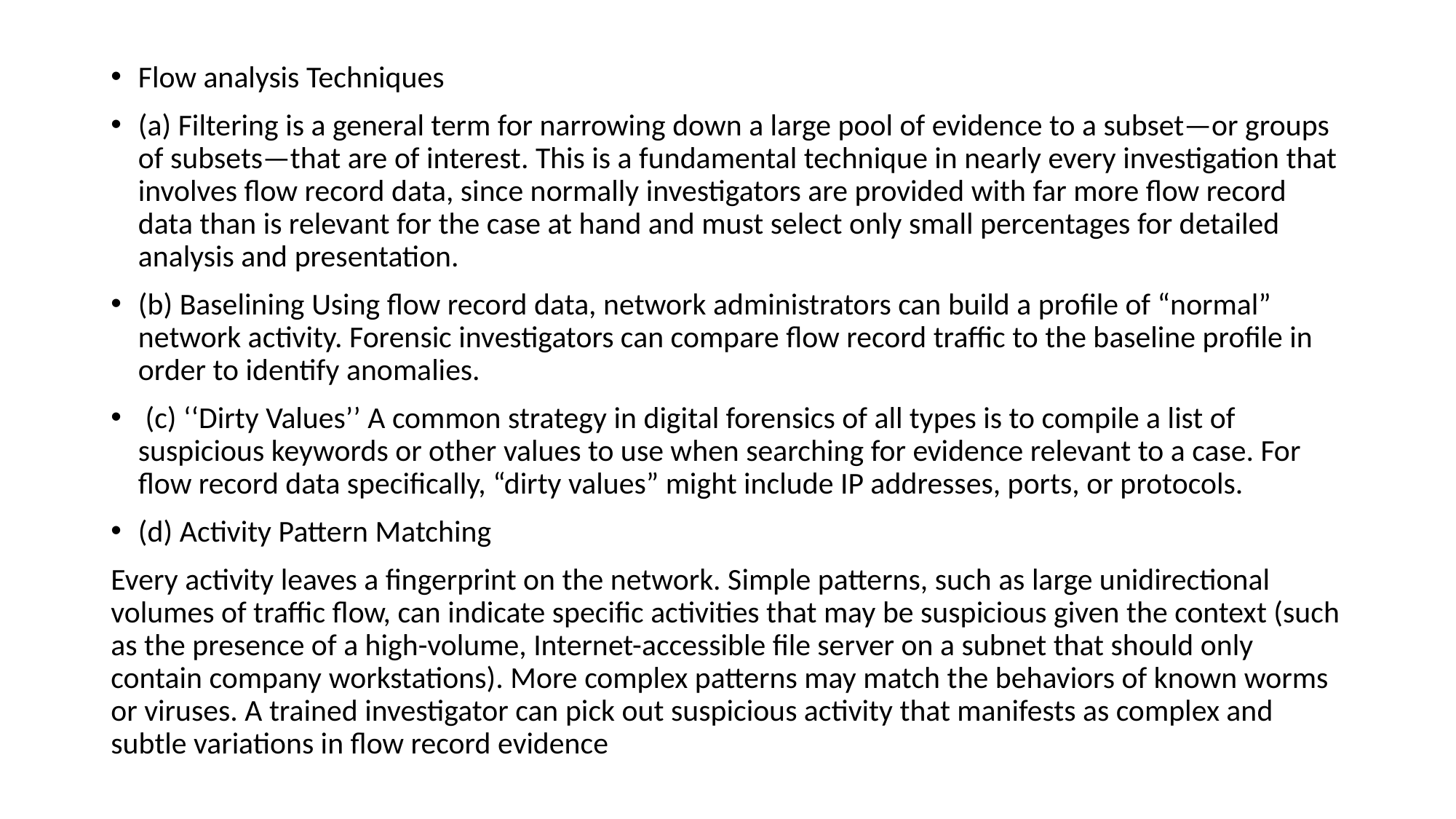

Flow analysis Techniques
(a) Filtering is a general term for narrowing down a large pool of evidence to a subset—or groups of subsets—that are of interest. This is a fundamental technique in nearly every investigation that involves flow record data, since normally investigators are provided with far more flow record data than is relevant for the case at hand and must select only small percentages for detailed analysis and presentation.
(b) Baselining Using flow record data, network administrators can build a profile of “normal” network activity. Forensic investigators can compare flow record traffic to the baseline profile in order to identify anomalies.
 (c) ‘‘Dirty Values’’ A common strategy in digital forensics of all types is to compile a list of suspicious keywords or other values to use when searching for evidence relevant to a case. For flow record data specifically, “dirty values” might include IP addresses, ports, or protocols.
(d) Activity Pattern Matching
Every activity leaves a fingerprint on the network. Simple patterns, such as large unidirectional volumes of traffic flow, can indicate specific activities that may be suspicious given the context (such as the presence of a high-volume, Internet-accessible file server on a subnet that should only contain company workstations). More complex patterns may match the behaviors of known worms or viruses. A trained investigator can pick out suspicious activity that manifests as complex and subtle variations in flow record evidence